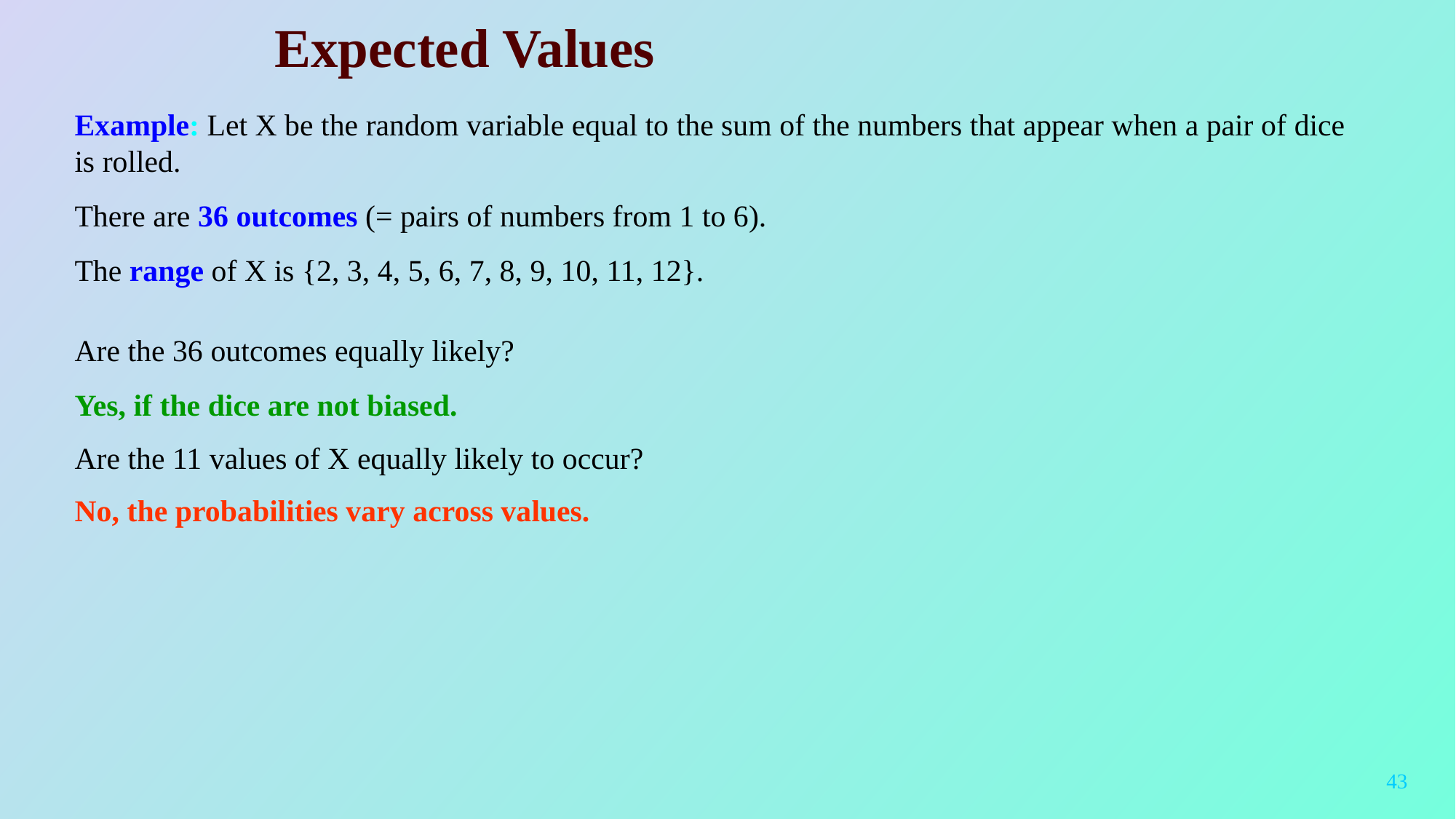

43
# Expected Values
Example: Let X be the random variable equal to the sum of the numbers that appear when a pair of dice is rolled.

There are 36 outcomes (= pairs of numbers from 1 to 6).

The range of X is {2, 3, 4, 5, 6, 7, 8, 9, 10, 11, 12}.

Are the 36 outcomes equally likely?

Yes, if the dice are not biased.

Are the 11 values of X equally likely to occur?

No, the probabilities vary across values.